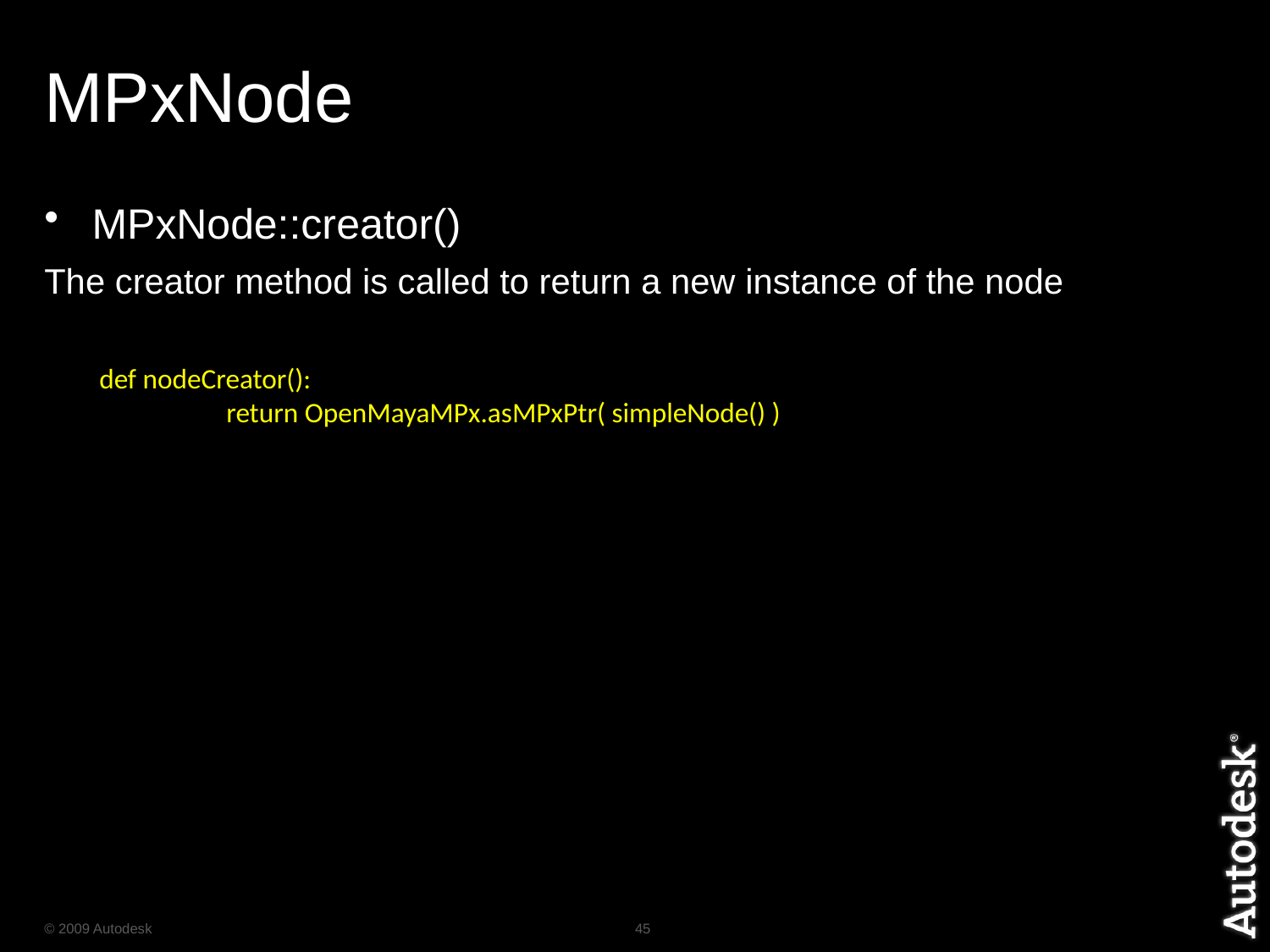

# MPxNode
MPxNode::creator()
The creator method is called to return a new instance of the node

def nodeCreator():
	return OpenMayaMPx.asMPxPtr( simpleNode() )